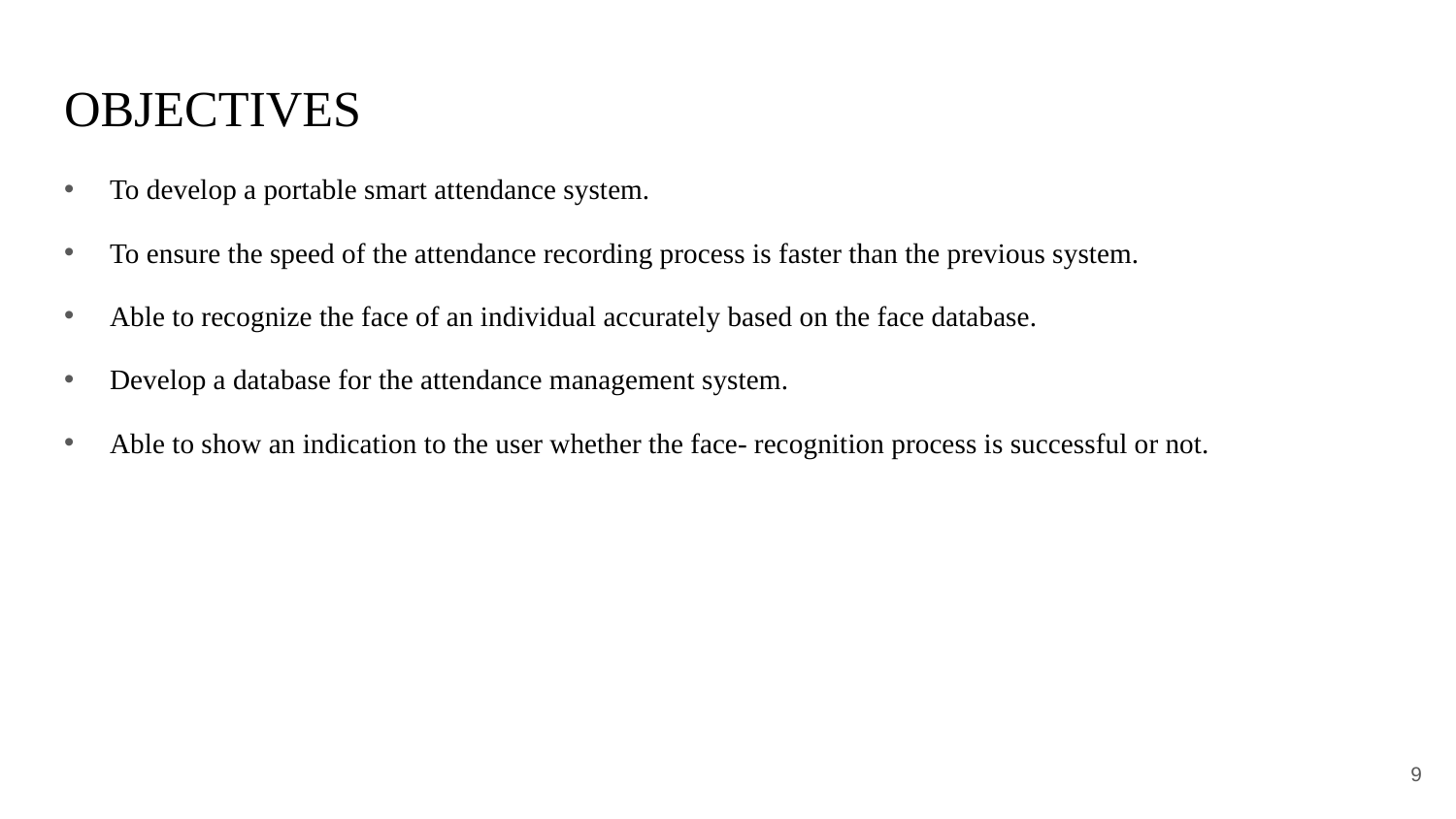

# OBJECTIVES
To develop a portable smart attendance system.
To ensure the speed of the attendance recording process is faster than the previous system.
Able to recognize the face of an individual accurately based on the face database.
Develop a database for the attendance management system.
Able to show an indication to the user whether the face- recognition process is successful or not.
9